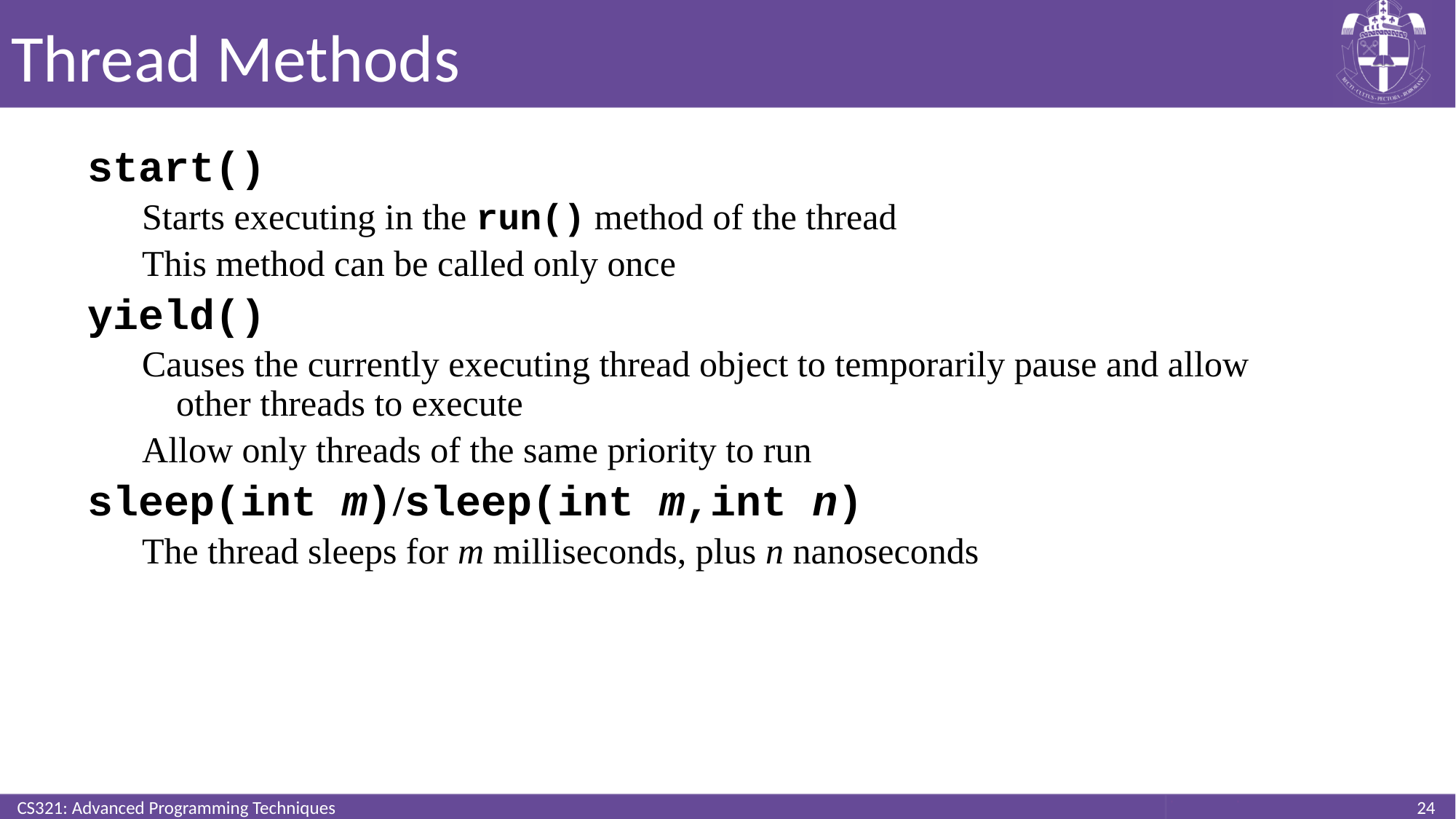

# Thread Methods
start()
Starts executing in the run() method of the thread
This method can be called only once
yield()
Causes the currently executing thread object to temporarily pause and allow other threads to execute
Allow only threads of the same priority to run
sleep(int m)/sleep(int m,int n)
The thread sleeps for m milliseconds, plus n nanoseconds
CS321: Advanced Programming Techniques
24